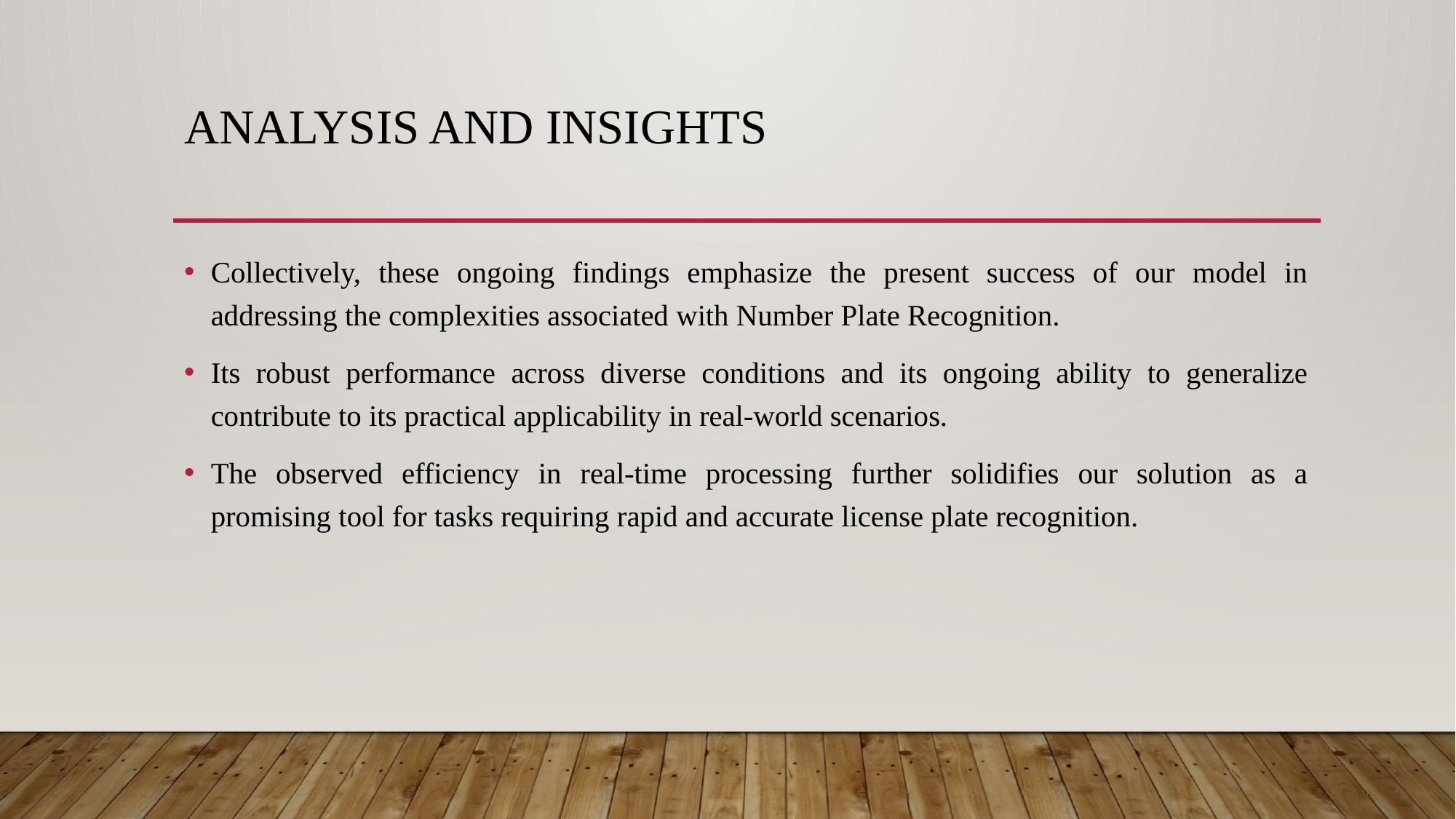

# Analysis and Insights
Collectively, these ongoing findings emphasize the present success of our model in addressing the complexities associated with Number Plate Recognition.
Its robust performance across diverse conditions and its ongoing ability to generalize contribute to its practical applicability in real-world scenarios.
The observed efficiency in real-time processing further solidifies our solution as a promising tool for tasks requiring rapid and accurate license plate recognition.